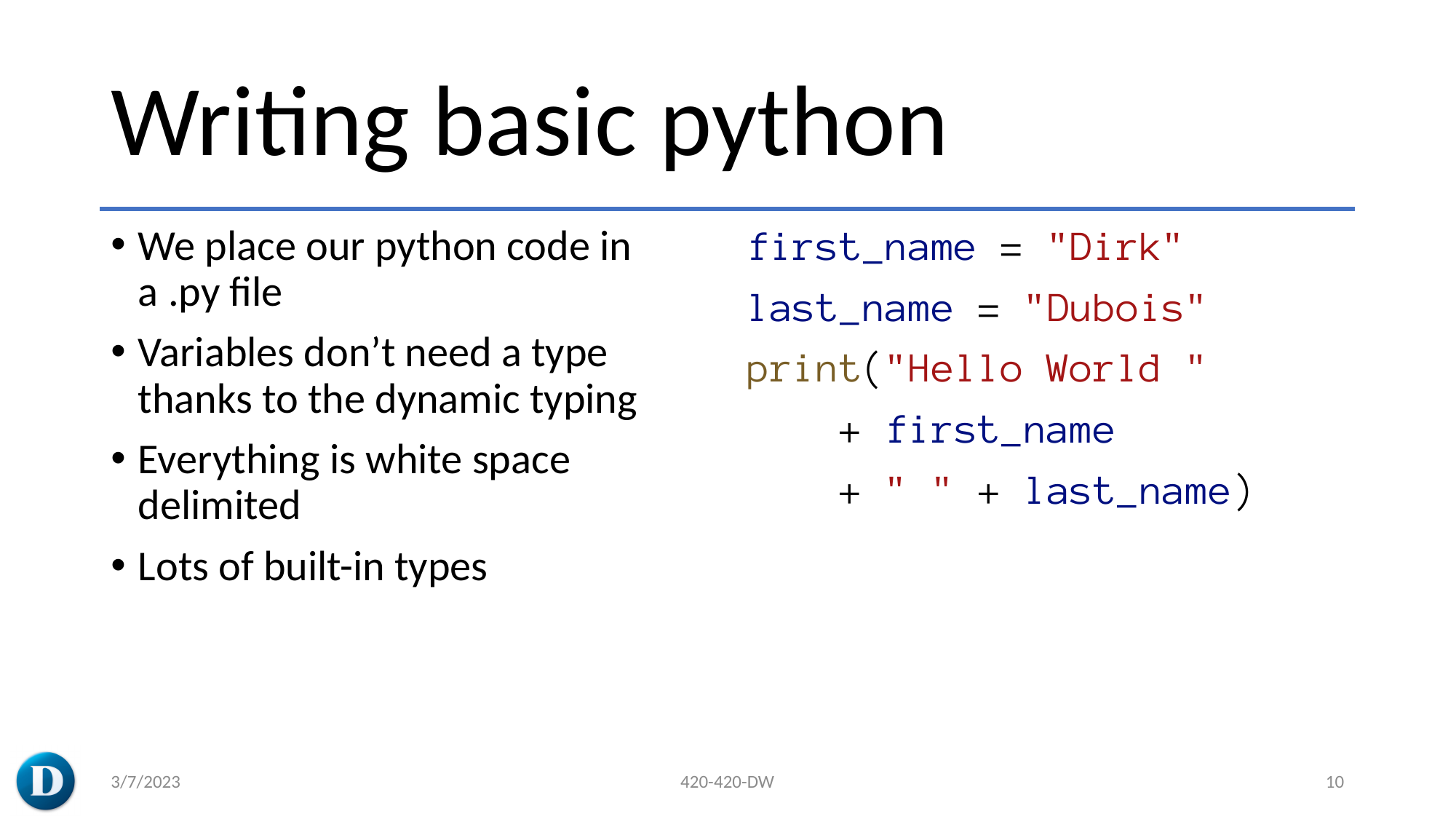

# Writing basic python
We place our python code in a .py file
Variables don’t need a type thanks to the dynamic typing
Everything is white space delimited
Lots of built-in types

first_name = "Dirk"
last_name = "Dubois"
print("Hello World "
    + first_name
    + " " + last_name)
3/7/2023
420-420-DW
10